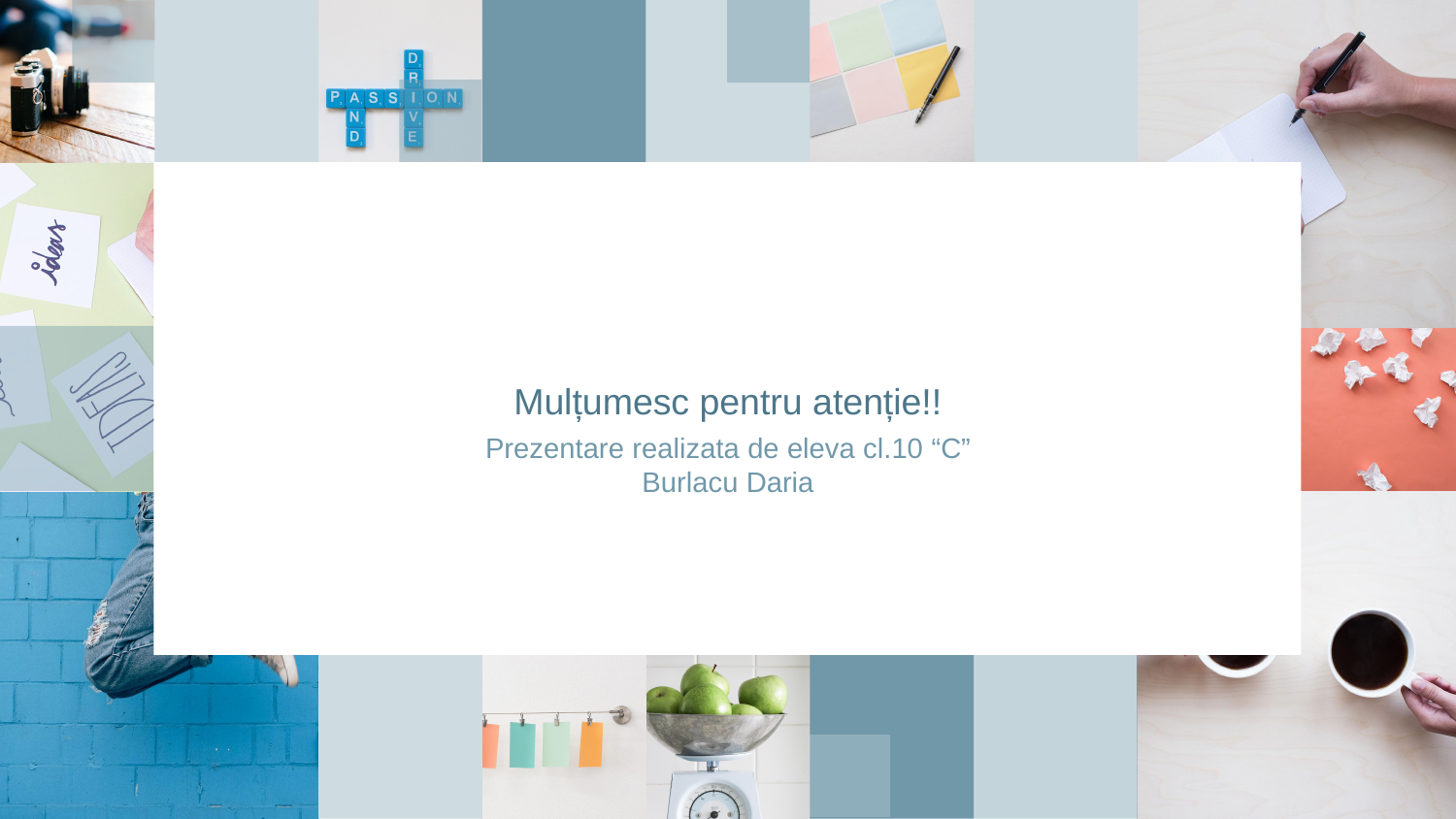

# Mulțumesc pentru atenție!!
Prezentare realizata de eleva cl.10 “C”
Burlacu Daria